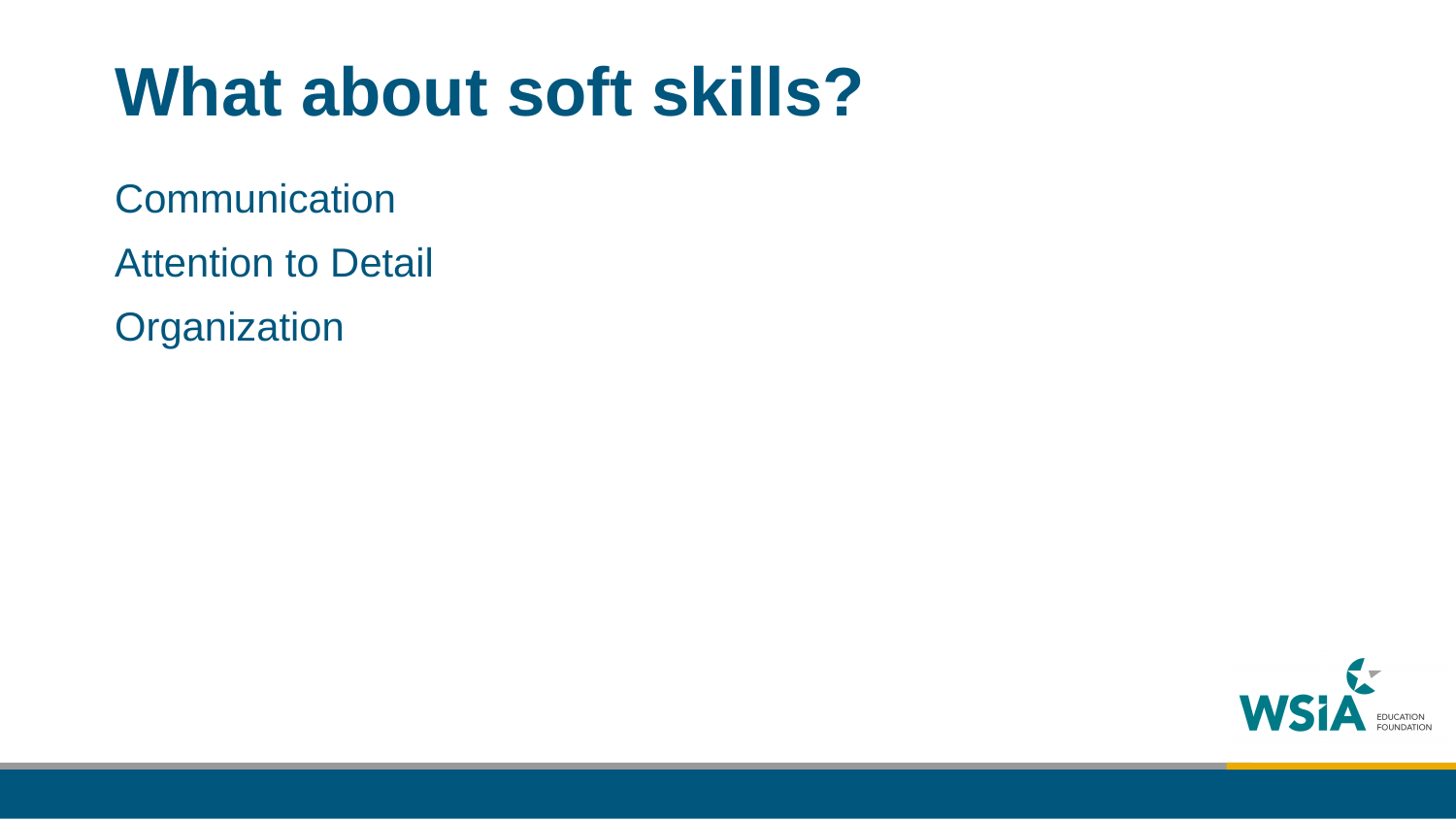

# What about soft skills?
Communication
Attention to Detail
Organization